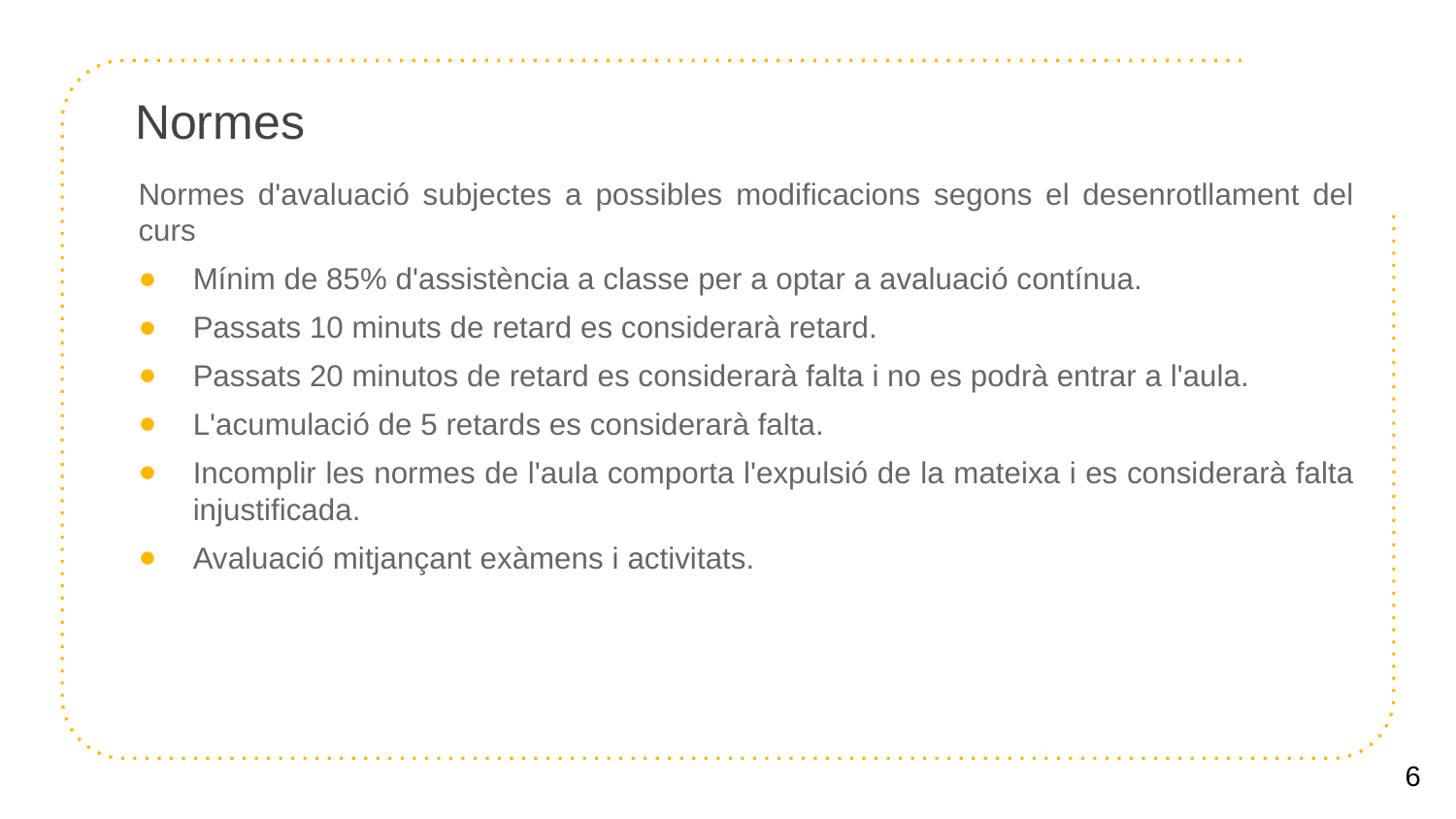

# Normes
Normes d'avaluació subjectes a possibles modificacions segons el desenrotllament del curs
Mínim de 85% d'assistència a classe per a optar a avaluació contínua.
Passats 10 minuts de retard es considerarà retard.
Passats 20 minutos de retard es considerarà falta i no es podrà entrar a l'aula.
L'acumulació de 5 retards es considerarà falta.
Incomplir les normes de l'aula comporta l'expulsió de la mateixa i es considerarà falta injustificada.
Avaluació mitjançant exàmens i activitats.
6